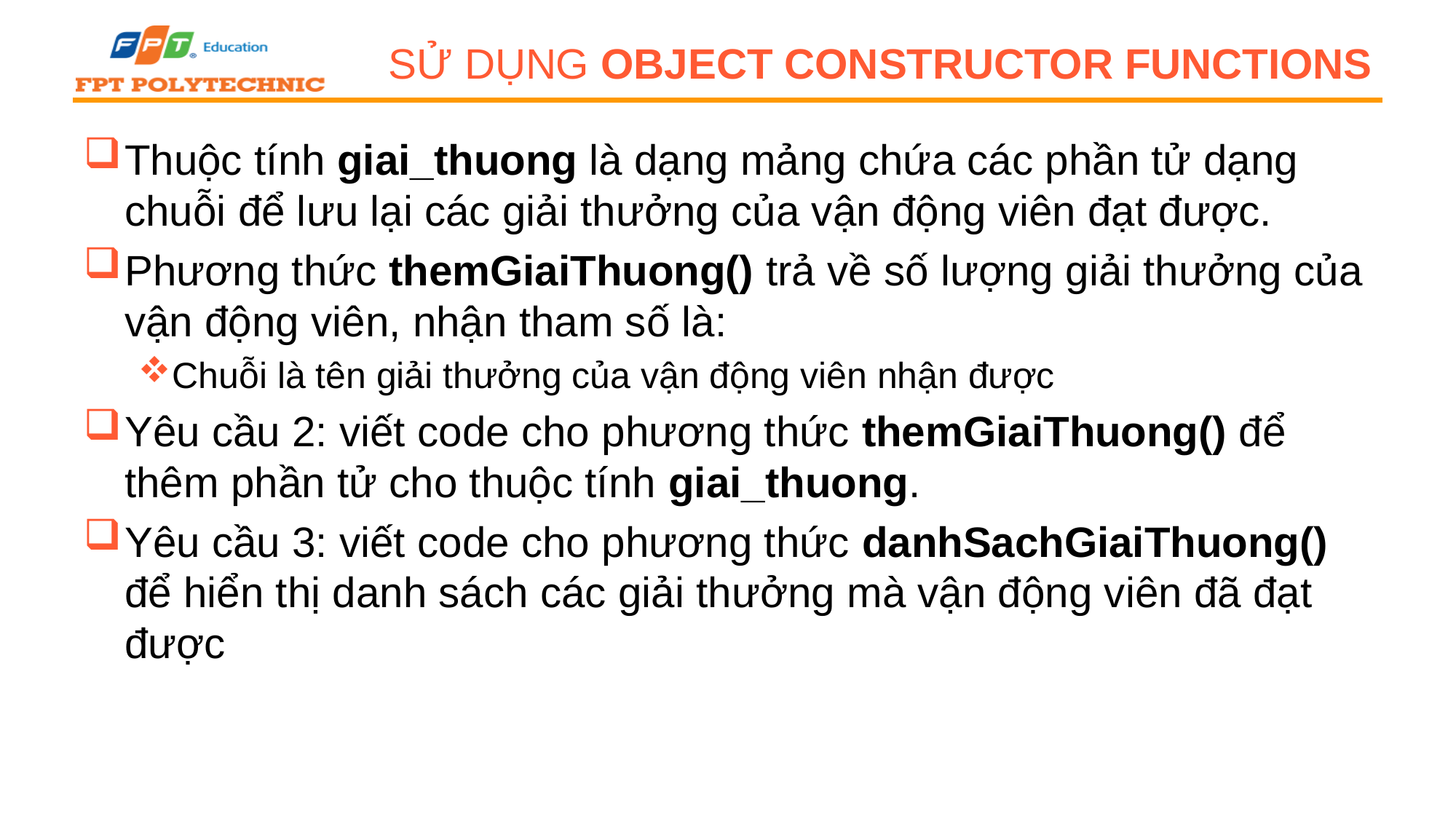

# Sử dụng Object constructor functions
Thuộc tính giai_thuong là dạng mảng chứa các phần tử dạng chuỗi để lưu lại các giải thưởng của vận động viên đạt được.
Phương thức themGiaiThuong() trả về số lượng giải thưởng của vận động viên, nhận tham số là:
Chuỗi là tên giải thưởng của vận động viên nhận được
Yêu cầu 2: viết code cho phương thức themGiaiThuong() để thêm phần tử cho thuộc tính giai_thuong.
Yêu cầu 3: viết code cho phương thức danhSachGiaiThuong() để hiển thị danh sách các giải thưởng mà vận động viên đã đạt được